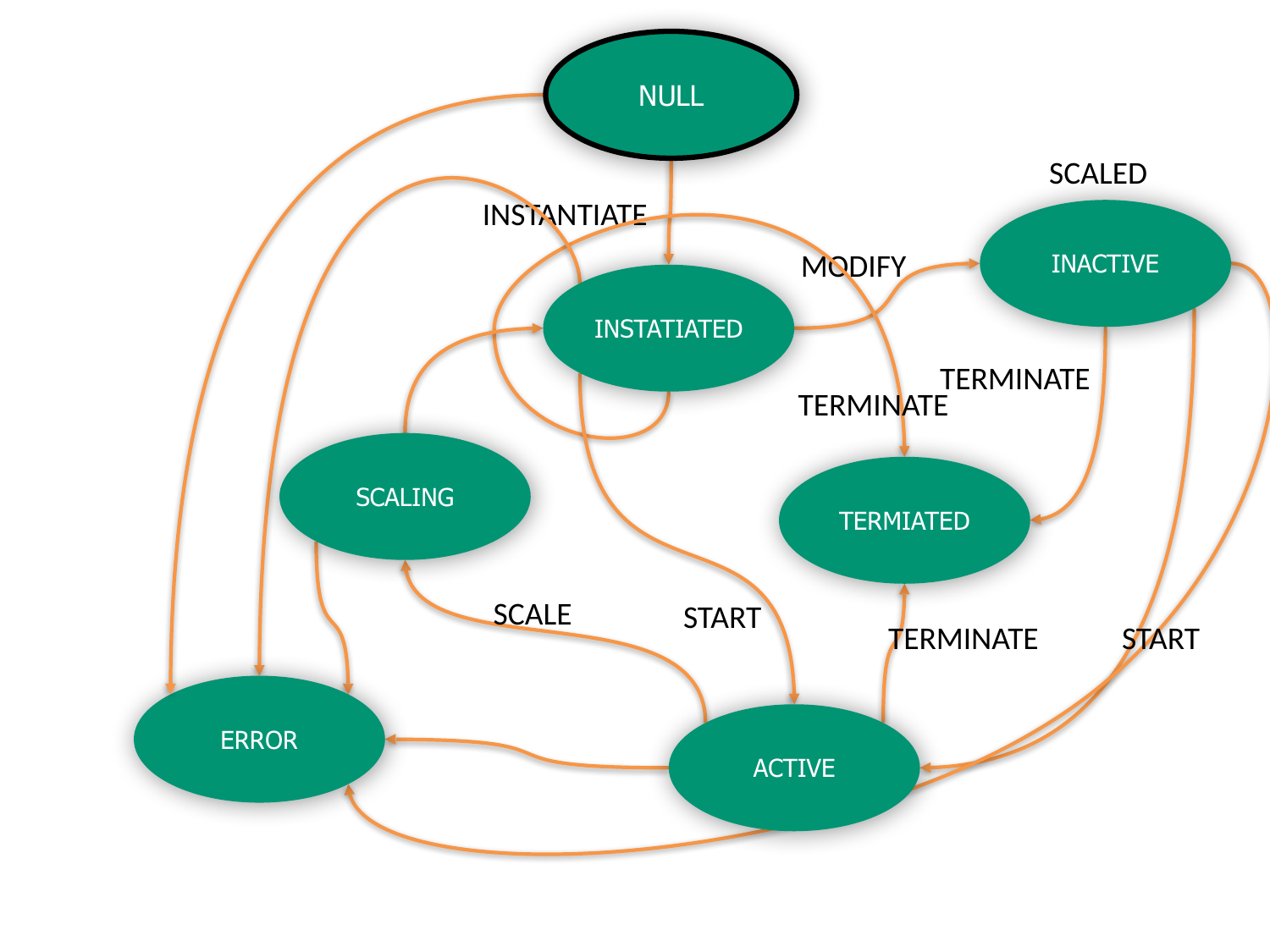

NULL
SCALED
INSTANTIATE
INACTIVE
MODIFY
INSTATIATED
TERMINATE
TERMINATE
SCALING
TERMIATED
SCALE
START
TERMINATE
START
ERROR
ACTIVE